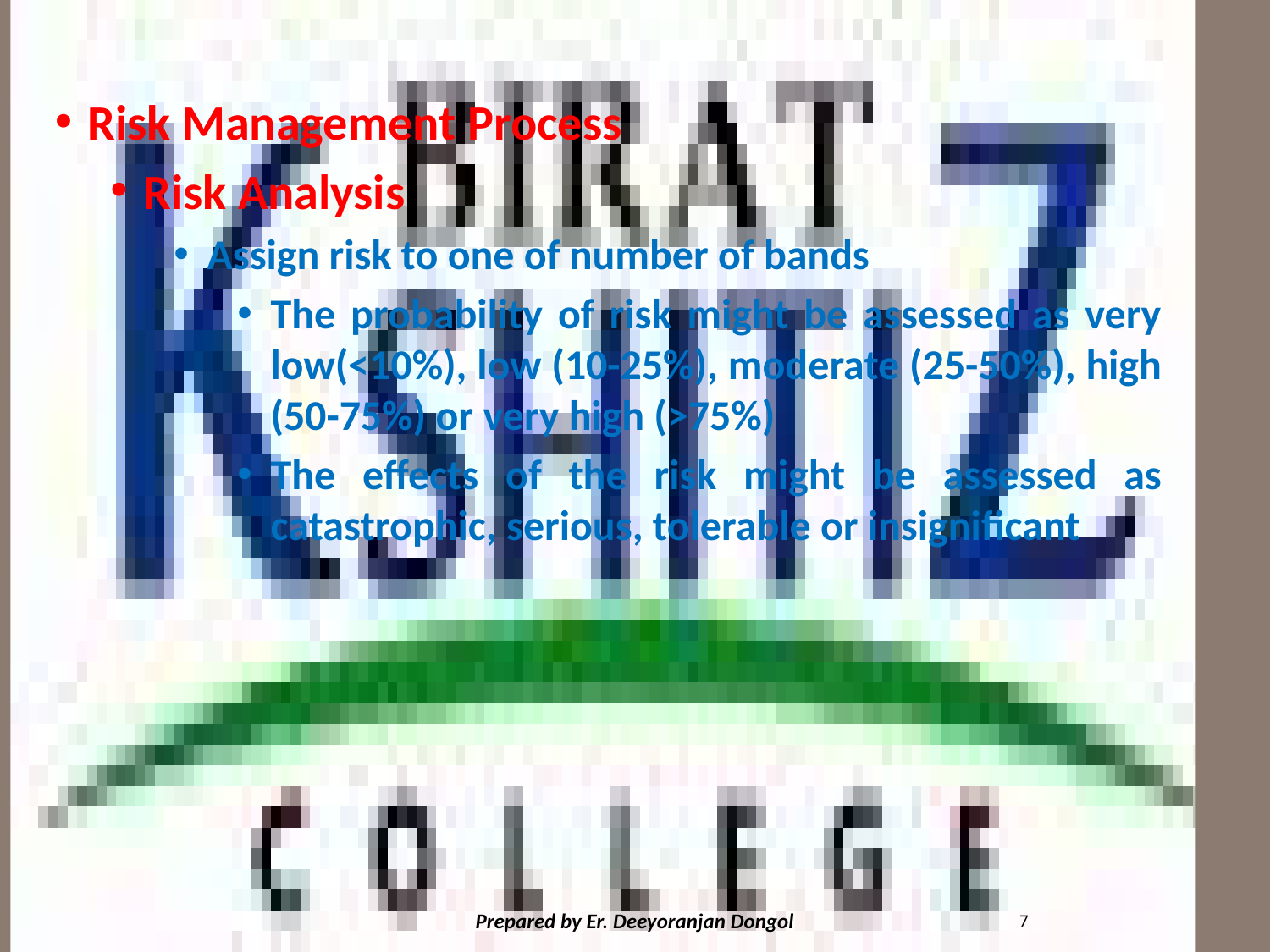

#
Risk Management Process
Risk Analysis
Assign risk to one of number of bands
The probability of risk might be assessed as very low(<10%), low (10-25%), moderate (25-50%), high (50-75%) or very high (>75%)
The effects of the risk might be assessed as catastrophic, serious, tolerable or insignificant
7
Prepared by Er. Deeyoranjan Dongol